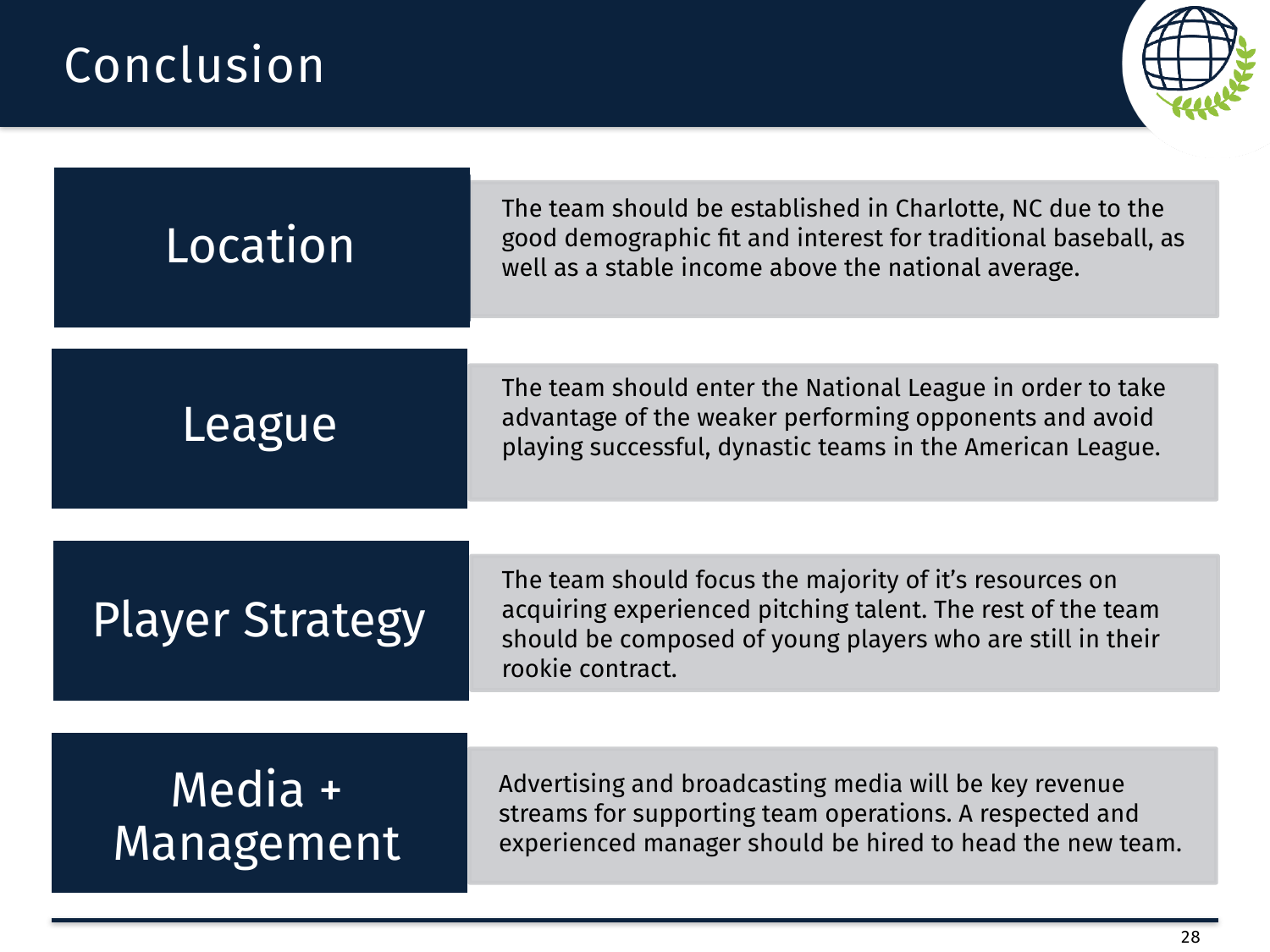

# Conclusion

Location
Recommendation

The team should be established in Charlotte, NC due to the good demographic fit and interest for traditional baseball, as well as a stable income above the national average.

League
The team should enter the National League in order to take advantage of the weaker performing opponents and avoid playing successful, dynastic teams in the American League.

Player Strategy
The team should focus the majority of it’s resources on acquiring experienced pitching talent. The rest of the team should be composed of young players who are still in their rookie contract.

Media + Management
Advertising and broadcasting media will be key revenue streams for supporting team operations. A respected and experienced manager should be hired to head the new team.
28